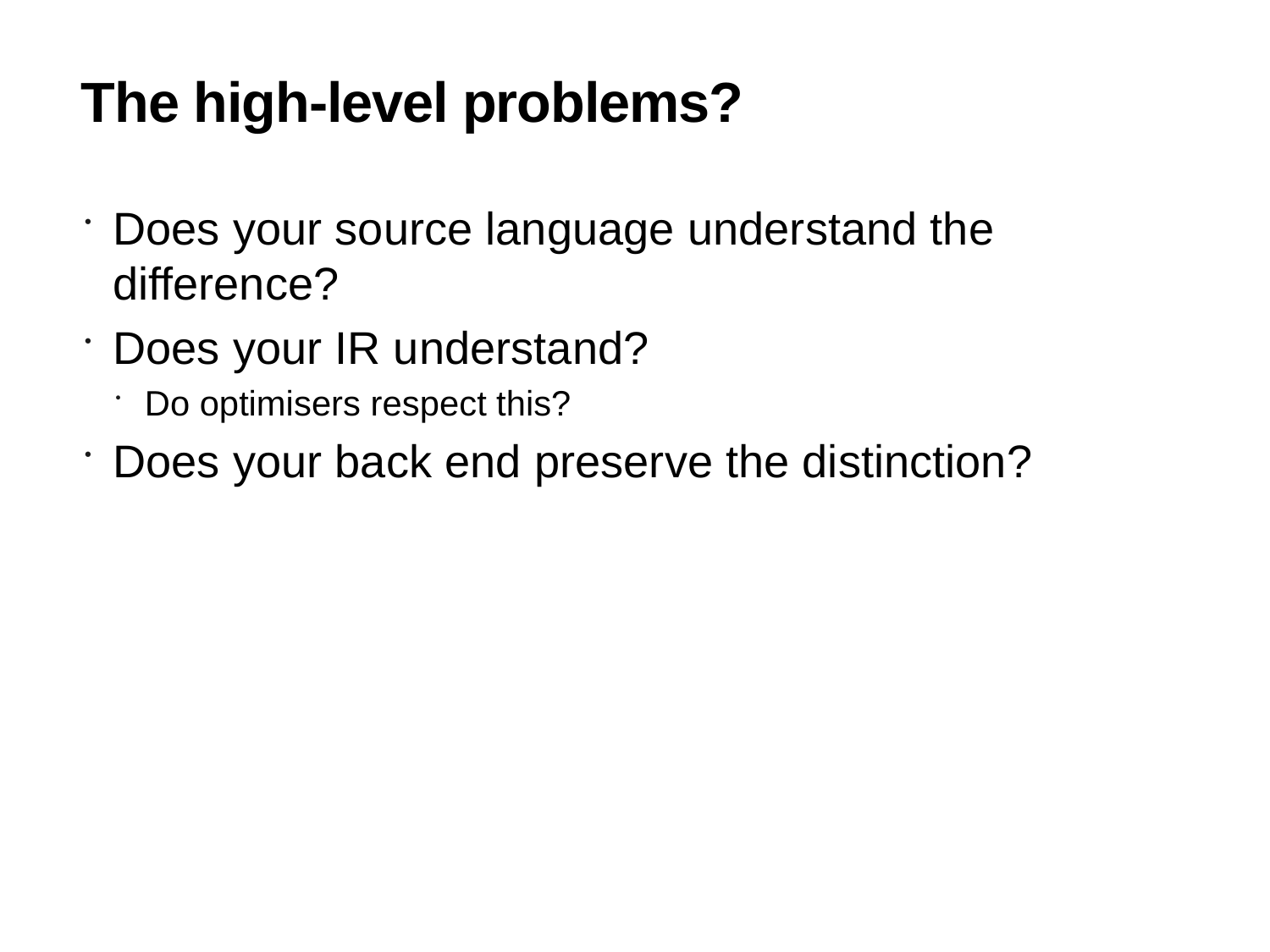

# The high-level problems?
Does your source language understand the difference?
Does your IR understand?
Do optimisers respect this?
Does your back end preserve the distinction?